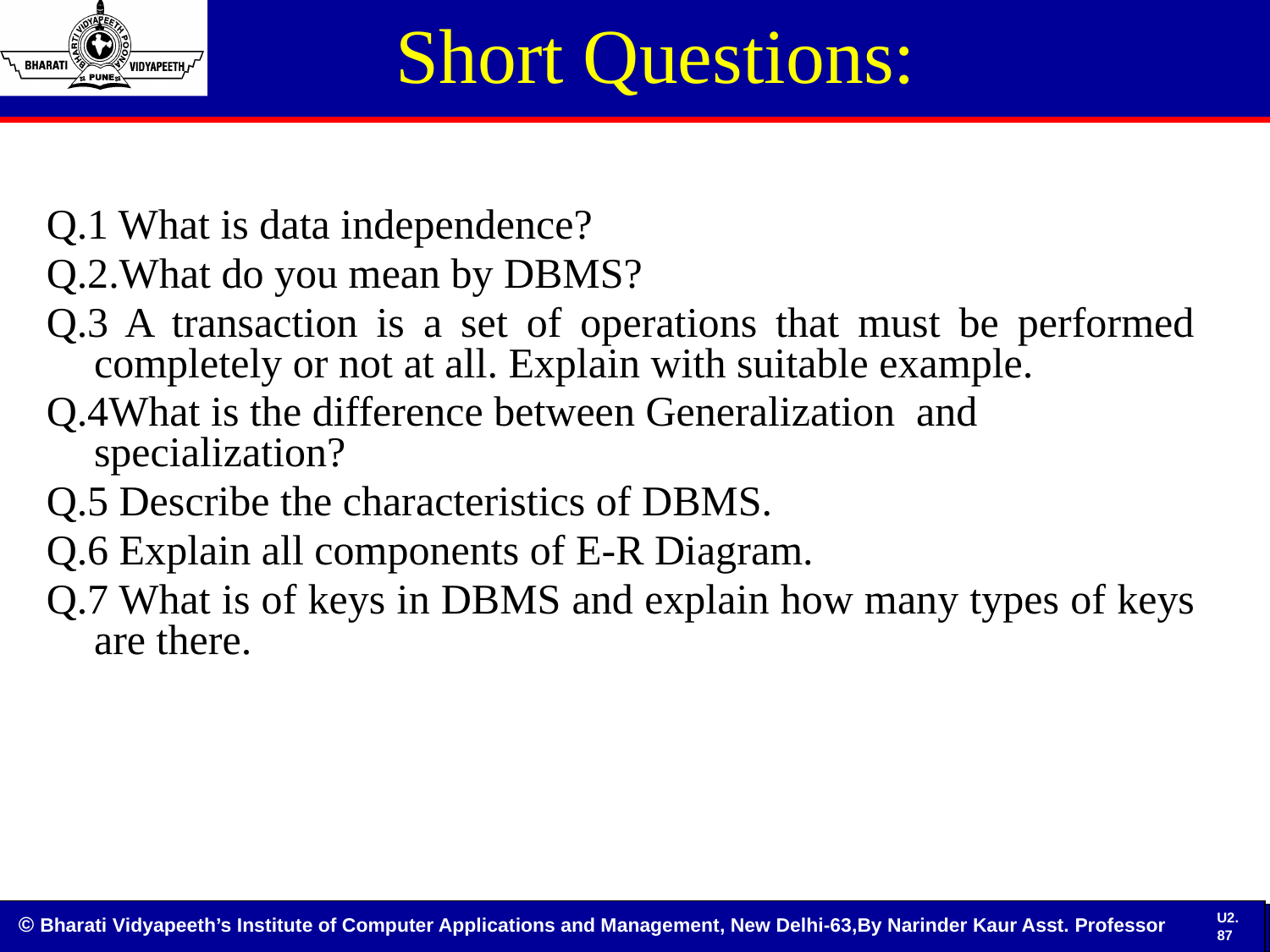

Short Questions:

Q.1 What is data independence?
Q.2.What do you mean by DBMS?
Q.3 A transaction is a set of operations that must be performed completely or not at all. Explain with suitable example.
Q.4What is the difference between Generalization  and specialization?
Q.5 Describe the characteristics of DBMS.
Q.6 Explain all components of E-R Diagram.
Q.7 What is of keys in DBMS and explain how many types of keys are there.